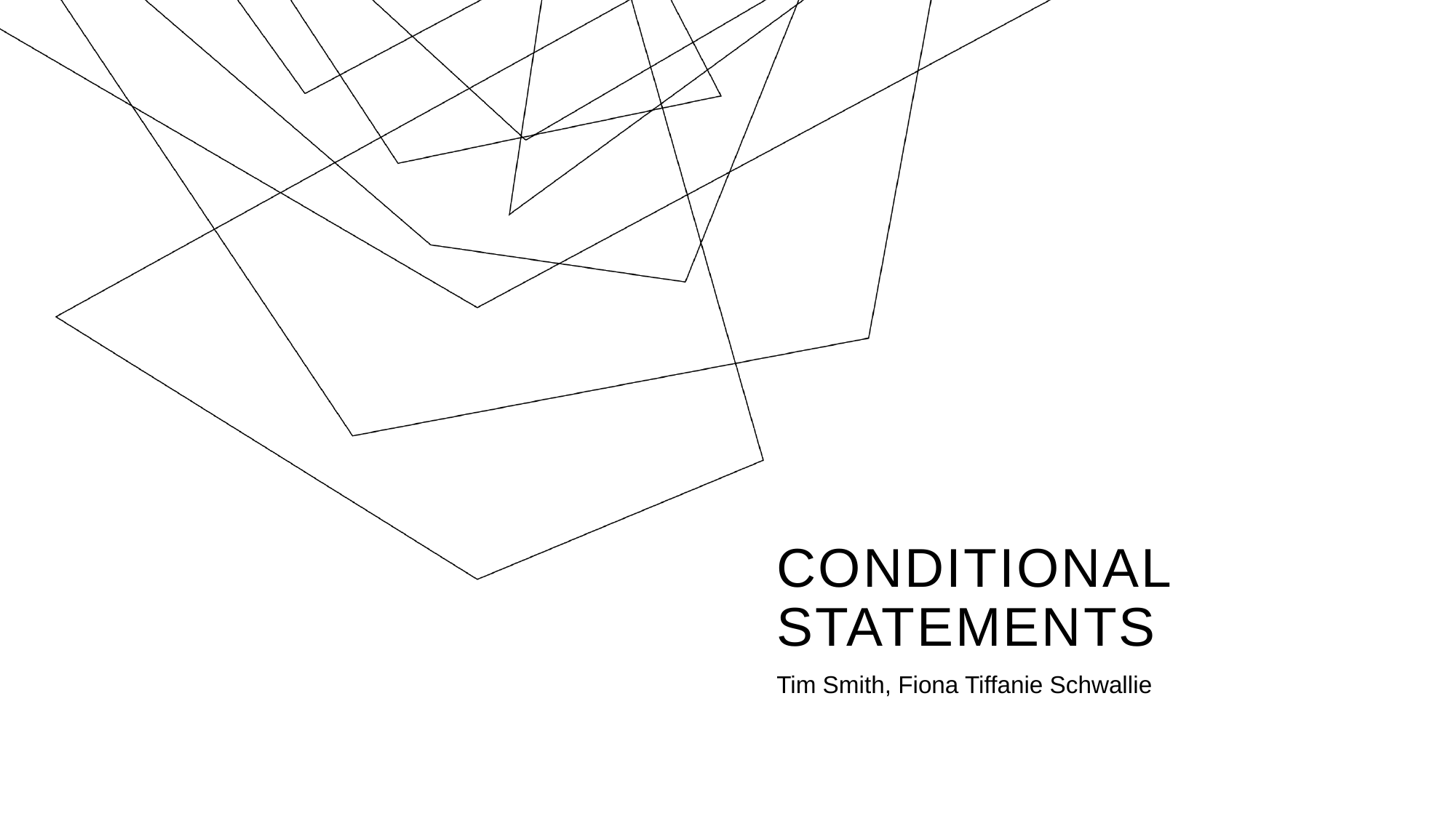

# Conditional Statements
Tim Smith, Fiona Tiffanie Schwallie